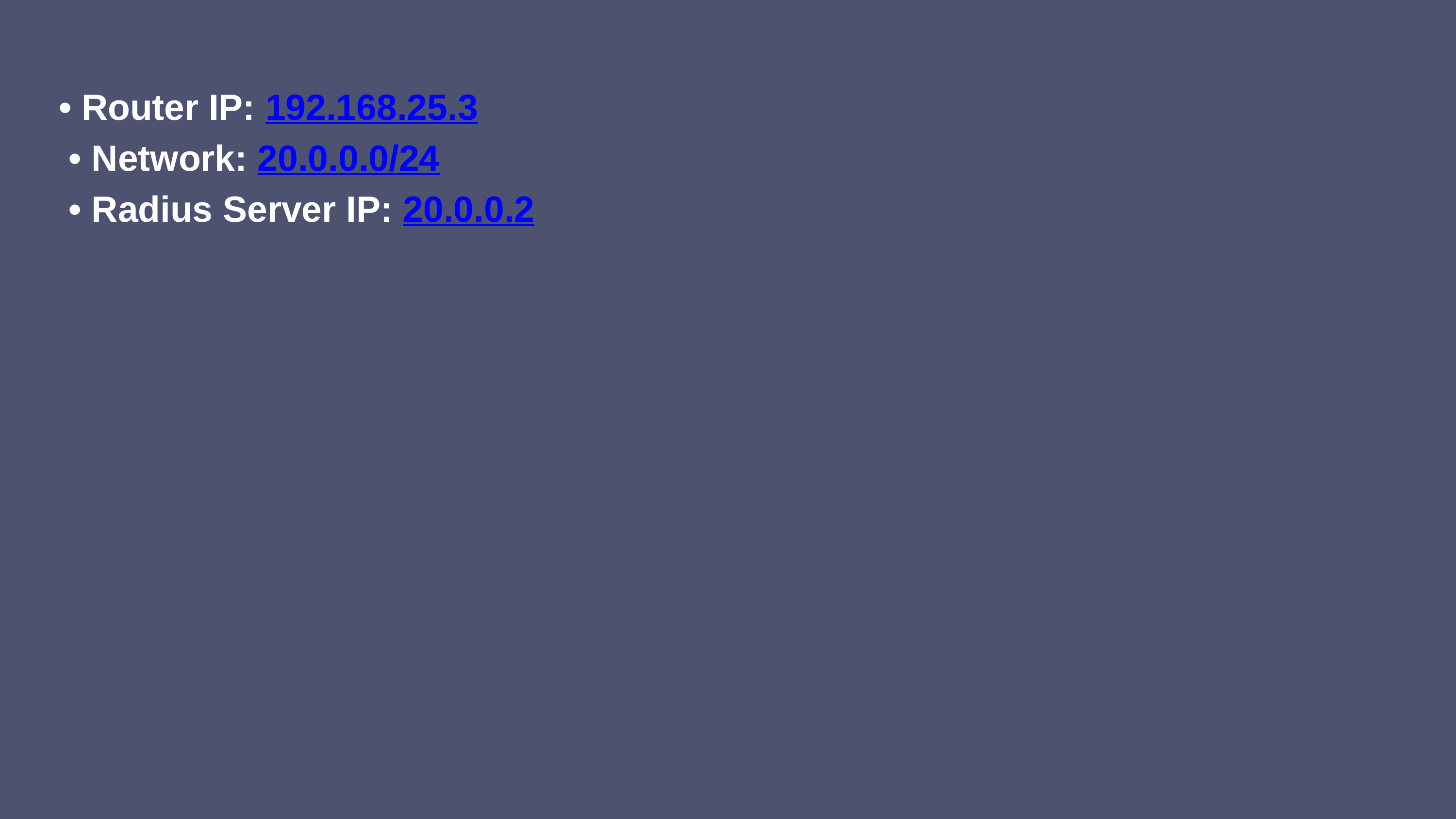

• Router IP: 192.168.25.3
 • Network: 20.0.0.0/24
 • Radius Server IP: 20.0.0.2